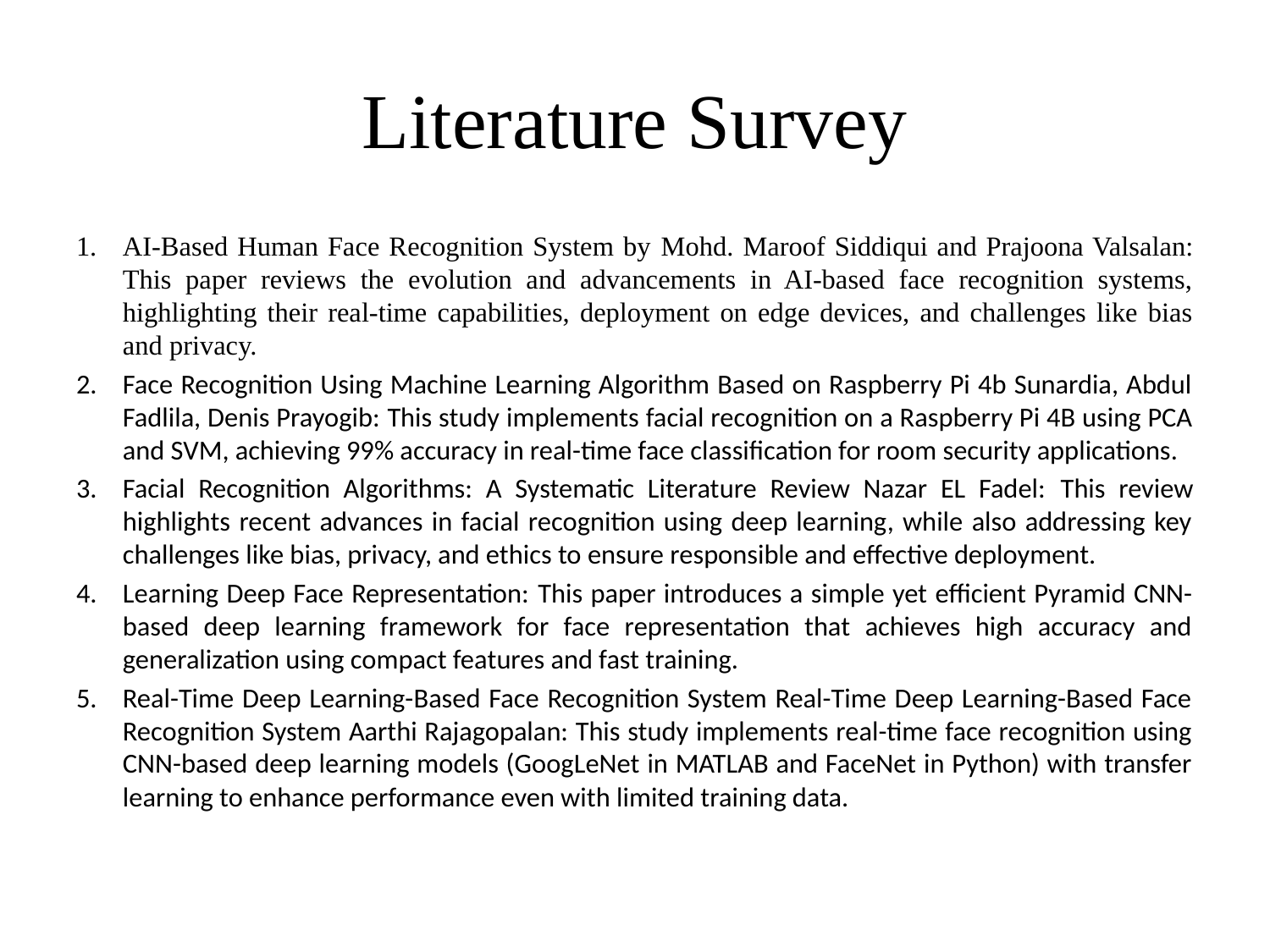

# Literature Survey
AI-Based Human Face Recognition System by Mohd. Maroof Siddiqui and Prajoona Valsalan: This paper reviews the evolution and advancements in AI-based face recognition systems, highlighting their real-time capabilities, deployment on edge devices, and challenges like bias and privacy.
Face Recognition Using Machine Learning Algorithm Based on Raspberry Pi 4b Sunardia, Abdul Fadlila, Denis Prayogib: This study implements facial recognition on a Raspberry Pi 4B using PCA and SVM, achieving 99% accuracy in real-time face classification for room security applications.
Facial Recognition Algorithms: A Systematic Literature Review Nazar EL Fadel: This review highlights recent advances in facial recognition using deep learning, while also addressing key challenges like bias, privacy, and ethics to ensure responsible and effective deployment.
Learning Deep Face Representation: This paper introduces a simple yet efficient Pyramid CNN-based deep learning framework for face representation that achieves high accuracy and generalization using compact features and fast training.
Real-Time Deep Learning-Based Face Recognition System Real-Time Deep Learning-Based Face Recognition System Aarthi Rajagopalan: This study implements real-time face recognition using CNN-based deep learning models (GoogLeNet in MATLAB and FaceNet in Python) with transfer learning to enhance performance even with limited training data.